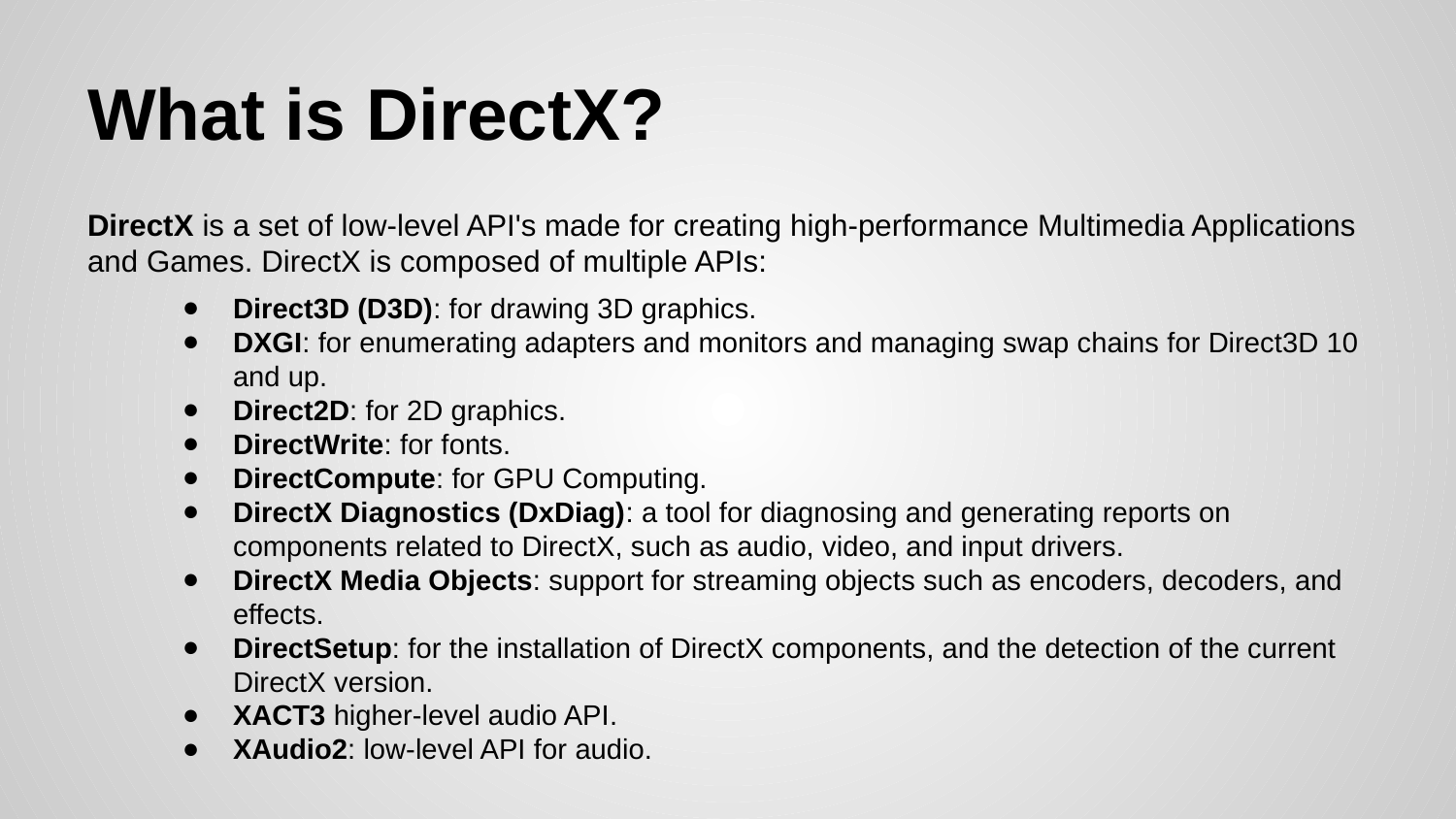

# What is DirectX?
DirectX is a set of low-level API's made for creating high-performance Multimedia Applications and Games. DirectX is composed of multiple APIs:
Direct3D (D3D): for drawing 3D graphics.
DXGI: for enumerating adapters and monitors and managing swap chains for Direct3D 10 and up.
Direct2D: for 2D graphics.
DirectWrite: for fonts.
DirectCompute: for GPU Computing.
DirectX Diagnostics (DxDiag): a tool for diagnosing and generating reports on components related to DirectX, such as audio, video, and input drivers.
DirectX Media Objects: support for streaming objects such as encoders, decoders, and effects.
DirectSetup: for the installation of DirectX components, and the detection of the current DirectX version.
XACT3 higher-level audio API.
XAudio2: low-level API for audio.